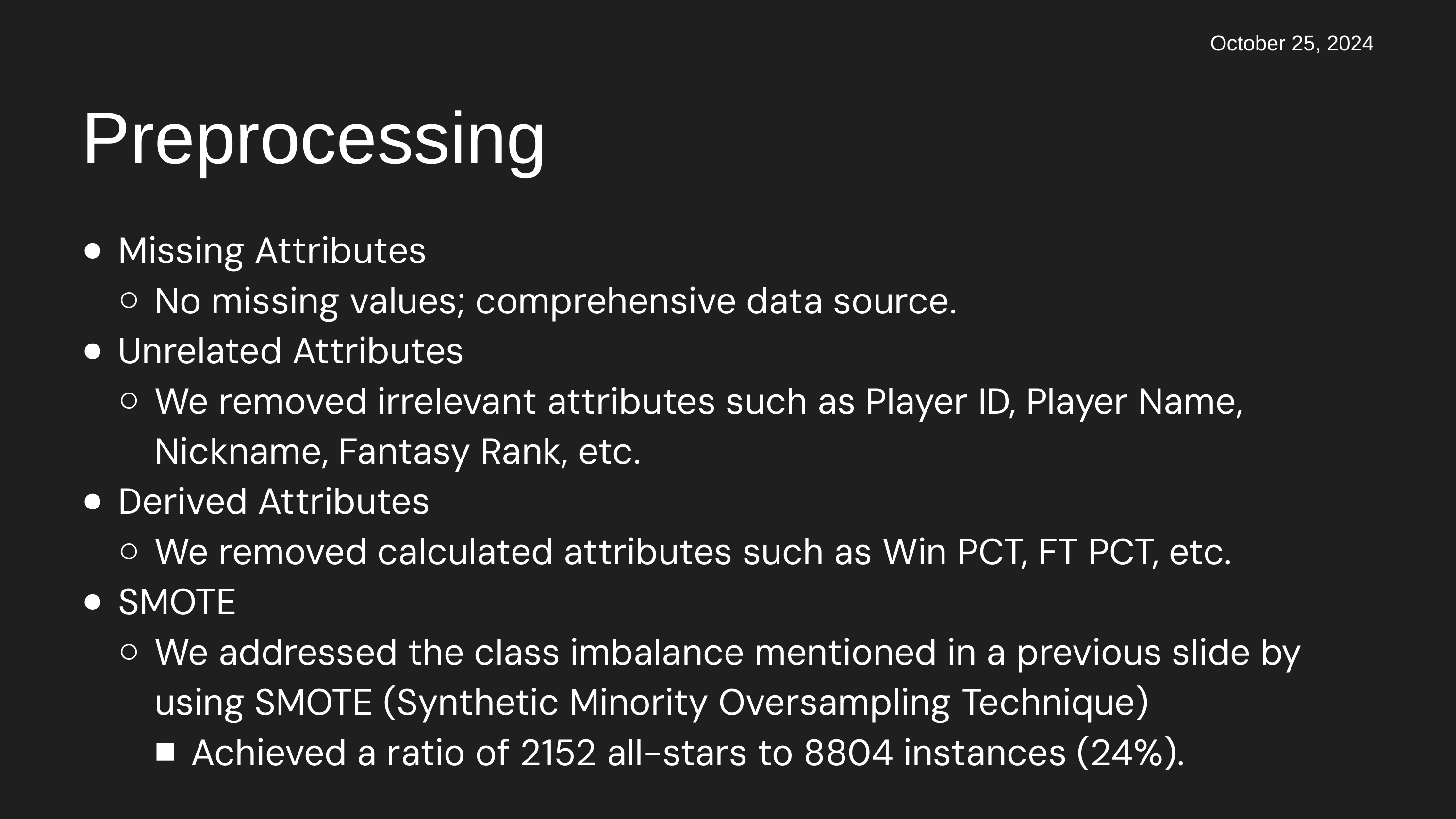

October 25, 2024
Preprocessing

Missing Attributes
No missing values; comprehensive data source.
Unrelated Attributes
We removed irrelevant attributes such as Player ID, Player Name, Nickname, Fantasy Rank, etc.
Derived Attributes
We removed calculated attributes such as Win PCT, FT PCT, etc.
SMOTE
We addressed the class imbalance mentioned in a previous slide by using SMOTE (Synthetic Minority Oversampling Technique)
Achieved a ratio of 2152 all-stars to 8804 instances (24%).